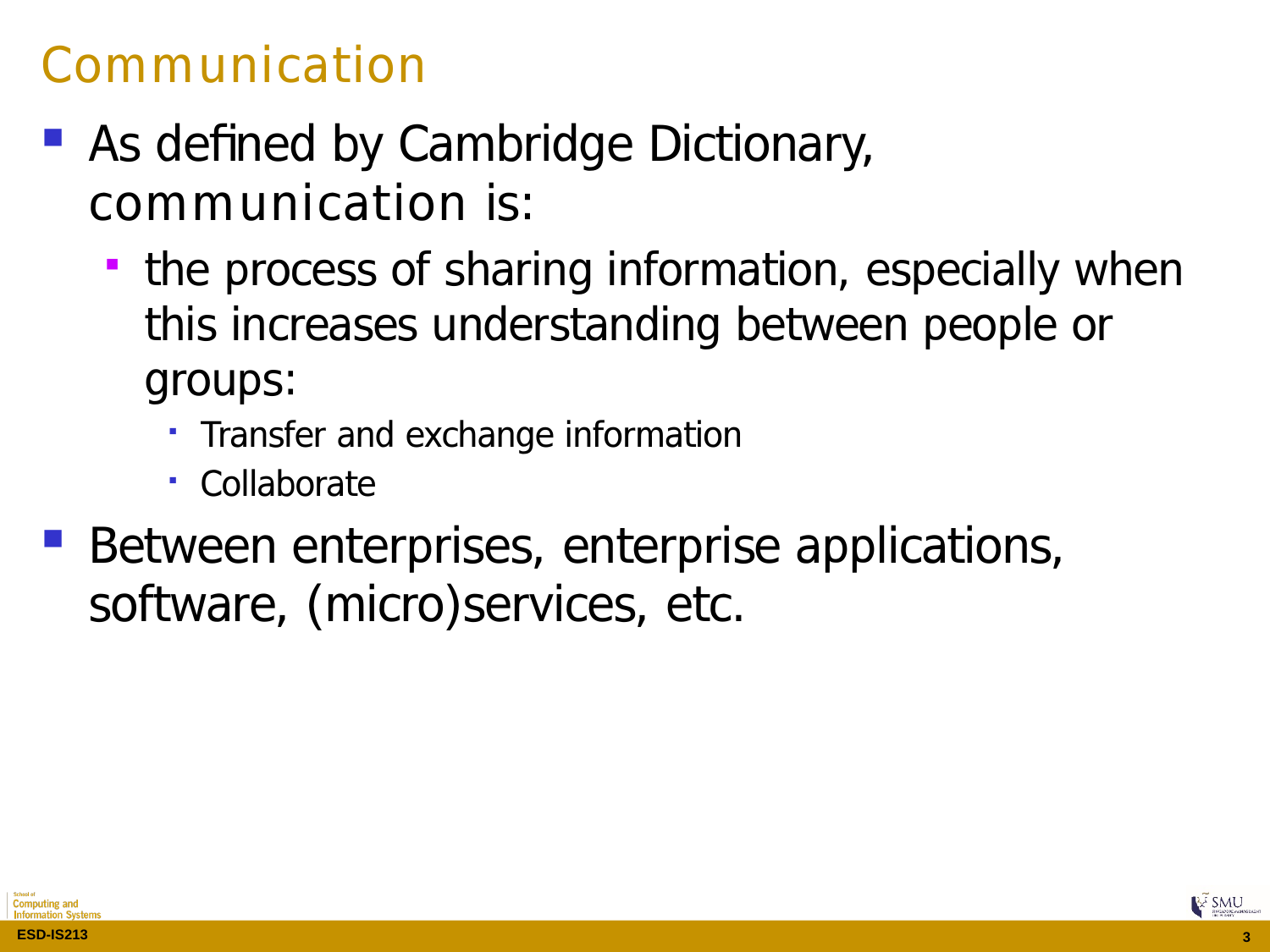

# Communication
As defined by Cambridge Dictionary, communication is:
the process of sharing information, especially when this increases understanding between people or groups:
Transfer and exchange information
Collaborate
Between enterprises, enterprise applications, software, (micro)services, etc.
3